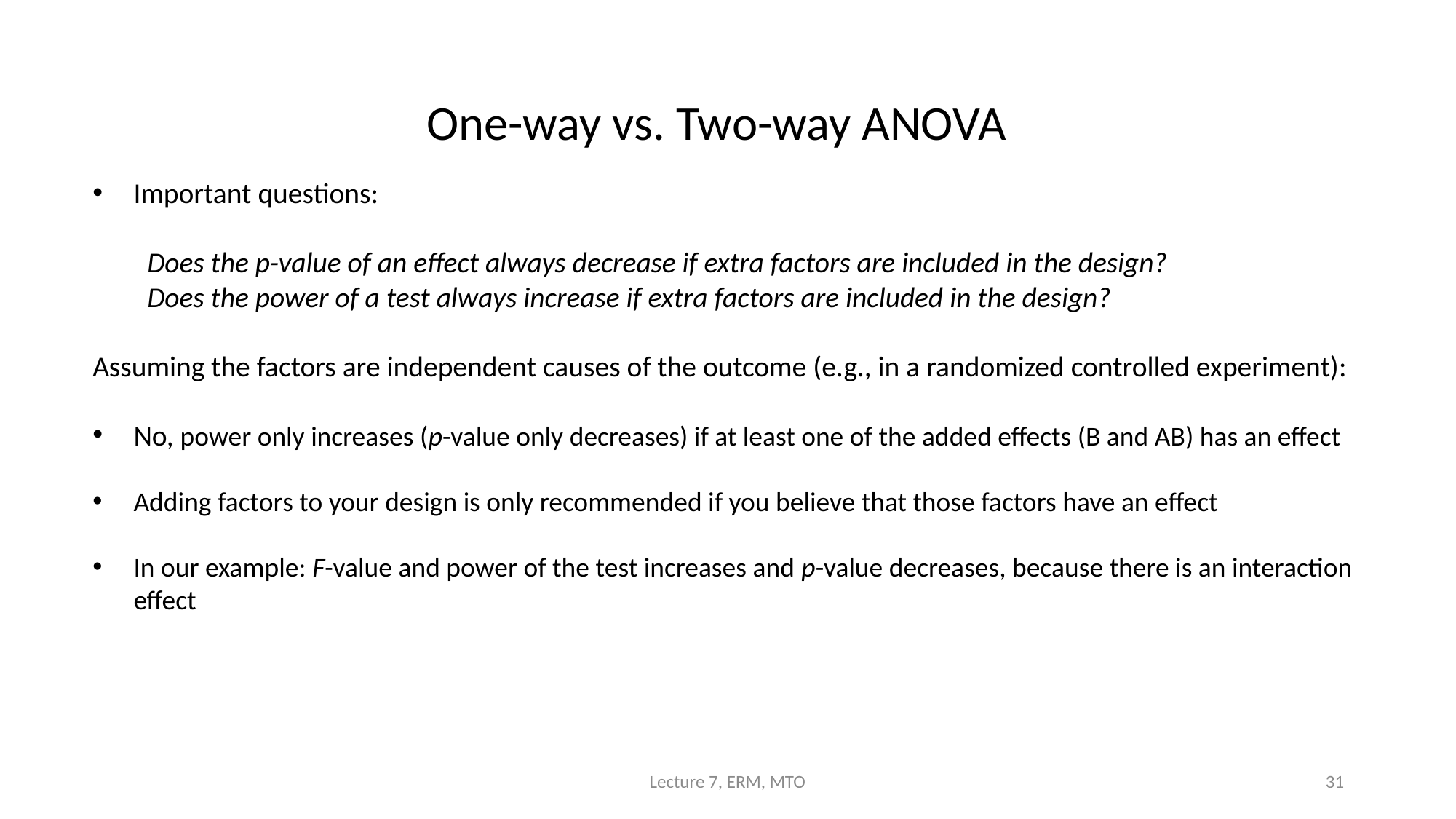

# One-way vs. Two-way ANOVA
Important questions:

Does the p-value of an effect always decrease if extra factors are included in the design?
Does the power of a test always increase if extra factors are included in the design?

Assuming the factors are independent causes of the outcome (e.g., in a randomized controlled experiment):

No, power only increases (p-value only decreases) if at least one of the added effects (B and AB) has an effect

Adding factors to your design is only recommended if you believe that those factors have an effect

In our example: F-value and power of the test increases and p-value decreases, because there is an interaction effect
Lecture 7, ERM, MTO
31